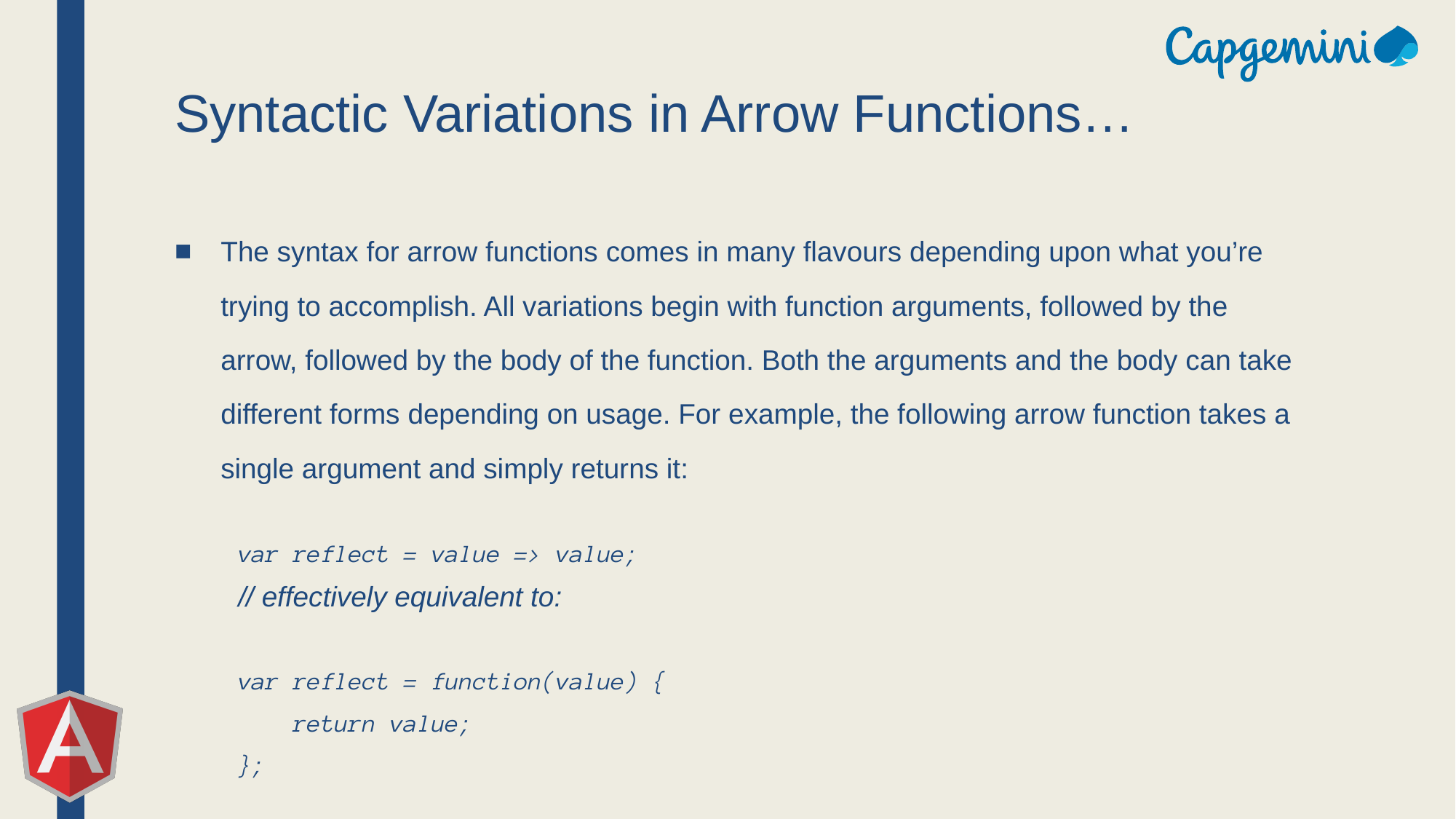

# Syntactic Variations in Arrow Functions…
The syntax for arrow functions comes in many flavours depending upon what you’re trying to accomplish. All variations begin with function arguments, followed by the arrow, followed by the body of the function. Both the arguments and the body can take different forms depending on usage. For example, the following arrow function takes a single argument and simply returns it:

var reflect = value => value;
// effectively equivalent to:

var reflect = function(value) {
    return value;
};